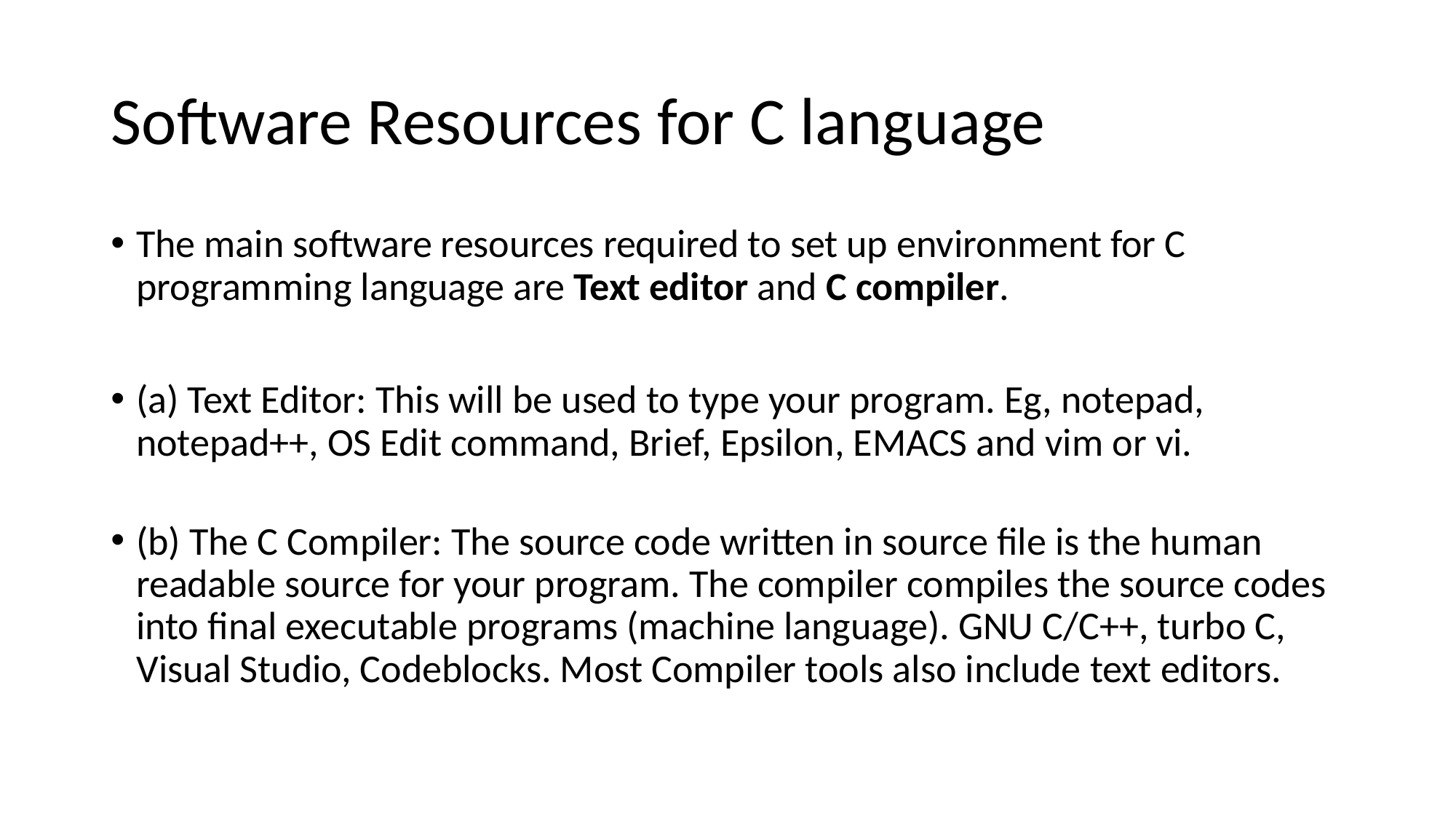

# Software Resources for C language
The main software resources required to set up environment for C programming language are Text editor and C compiler.

(a) Text Editor: This will be used to type your program. Eg, notepad, notepad++, OS Edit command, Brief, Epsilon, EMACS and vim or vi.
(b) The C Compiler: The source code written in source file is the human readable source for your program. The compiler compiles the source codes into final executable programs (machine language). GNU C/C++, turbo C, Visual Studio, Codeblocks. Most Compiler tools also include text editors.